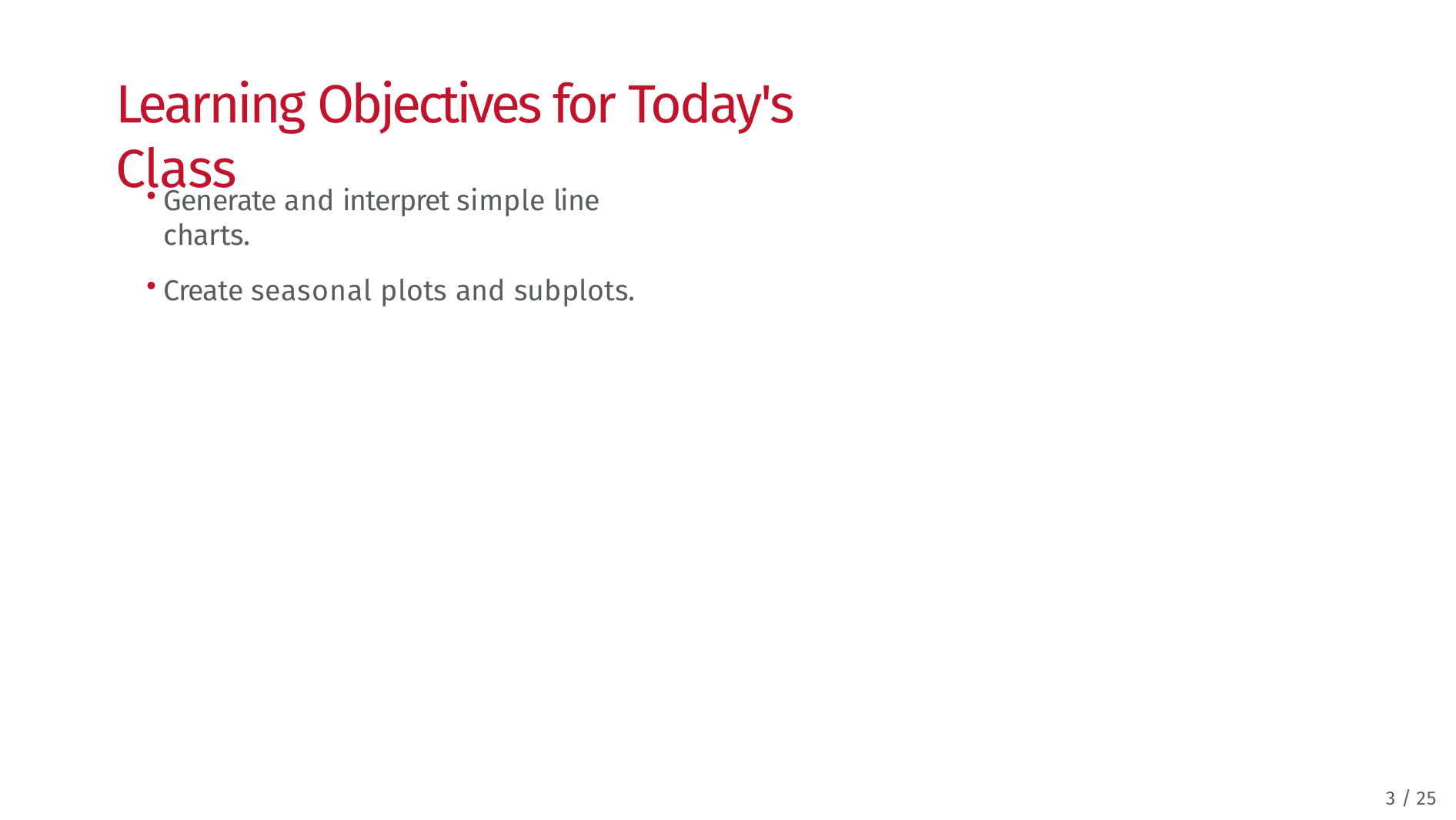

# Learning Objectives for Today's Class
Generate and interpret simple line charts.
Create seasonal plots and subplots.
3 / 25